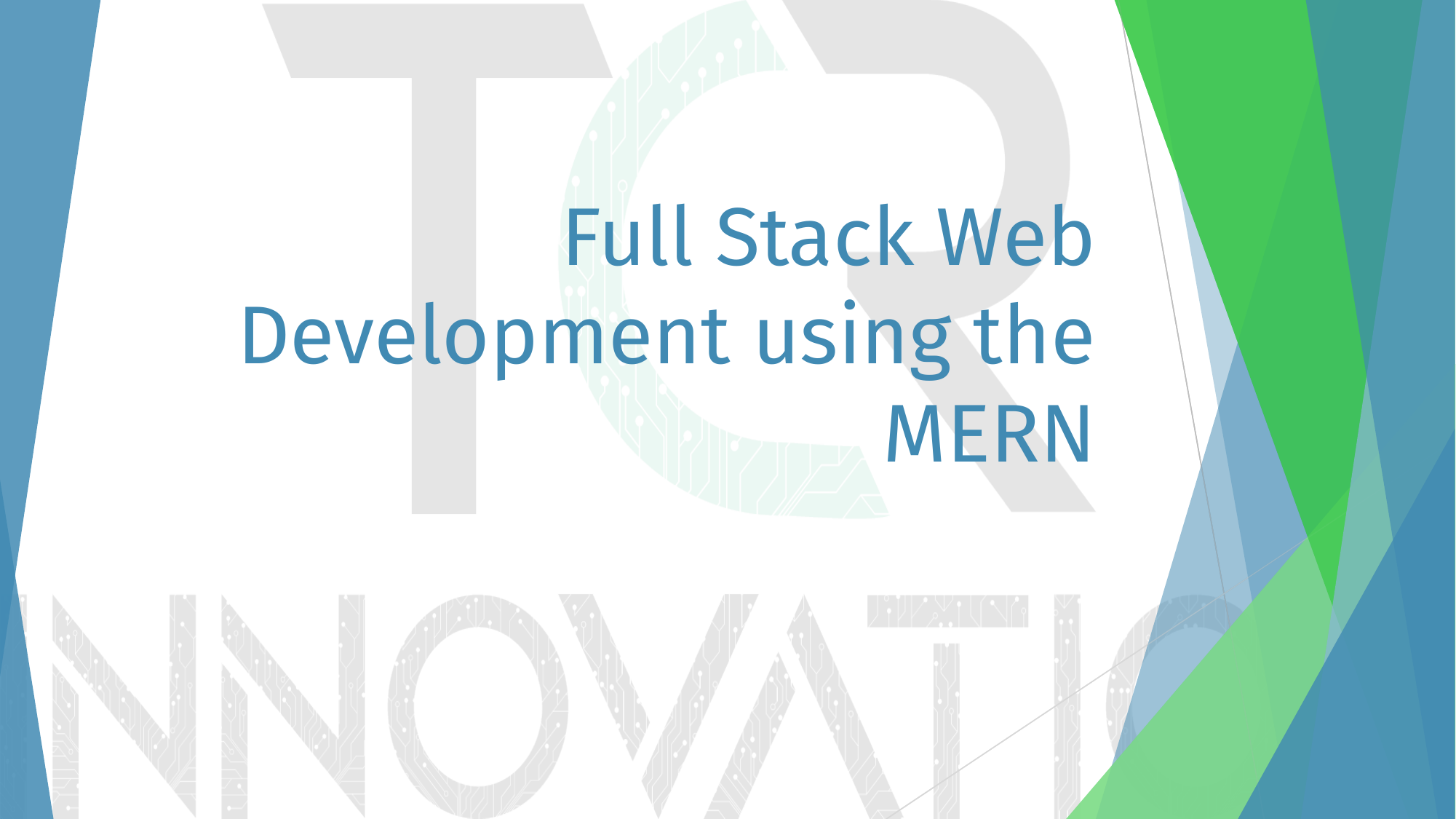

# Full Stack Web Development using the MERN